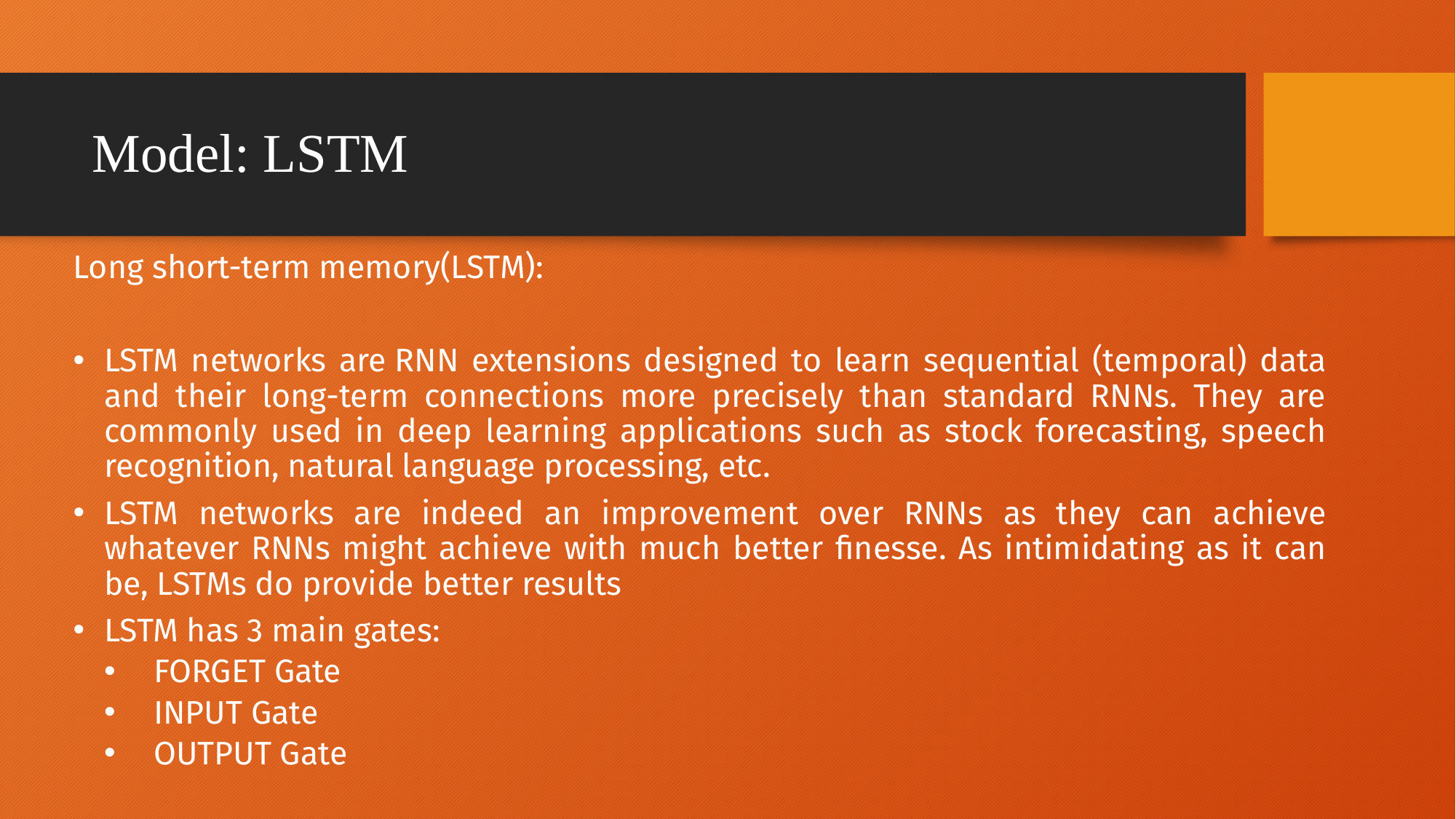

# Model: LSTM
Long short-term memory(LSTM):

LSTM networks are RNN extensions designed to learn sequential (temporal) data and their long-term connections more precisely than standard RNNs. They are commonly used in deep learning applications such as stock forecasting, speech recognition, natural language processing, etc.
LSTM networks are indeed an improvement over RNNs as they can achieve whatever RNNs might achieve with much better finesse. As intimidating as it can be, LSTMs do provide better results
LSTM has 3 main gates:
FORGET Gate
INPUT Gate
OUTPUT Gate